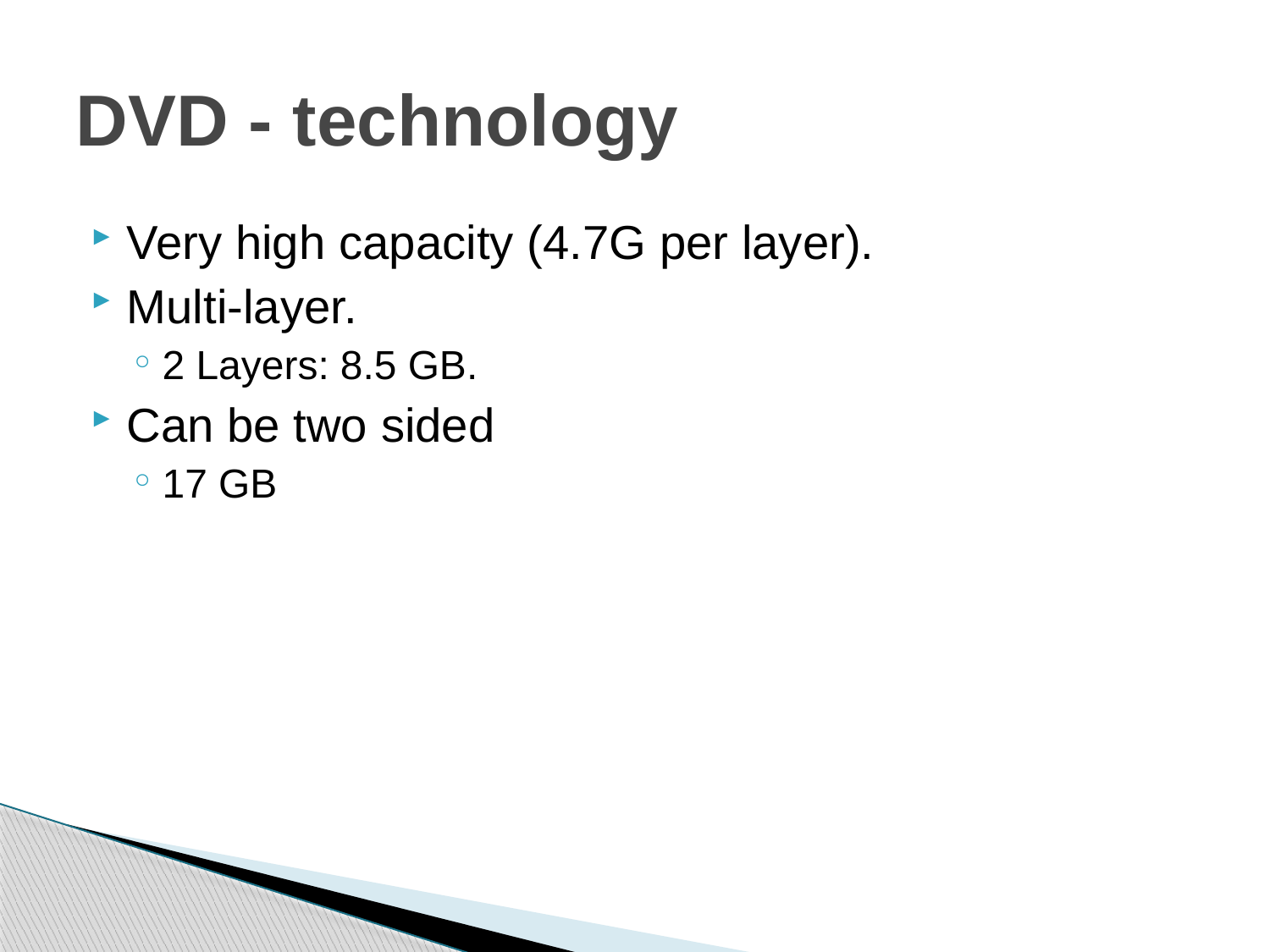

# DVD - technology
Very high capacity (4.7G per layer).
Multi-layer.
2 Layers: 8.5 GB.
Can be two sided
17 GB